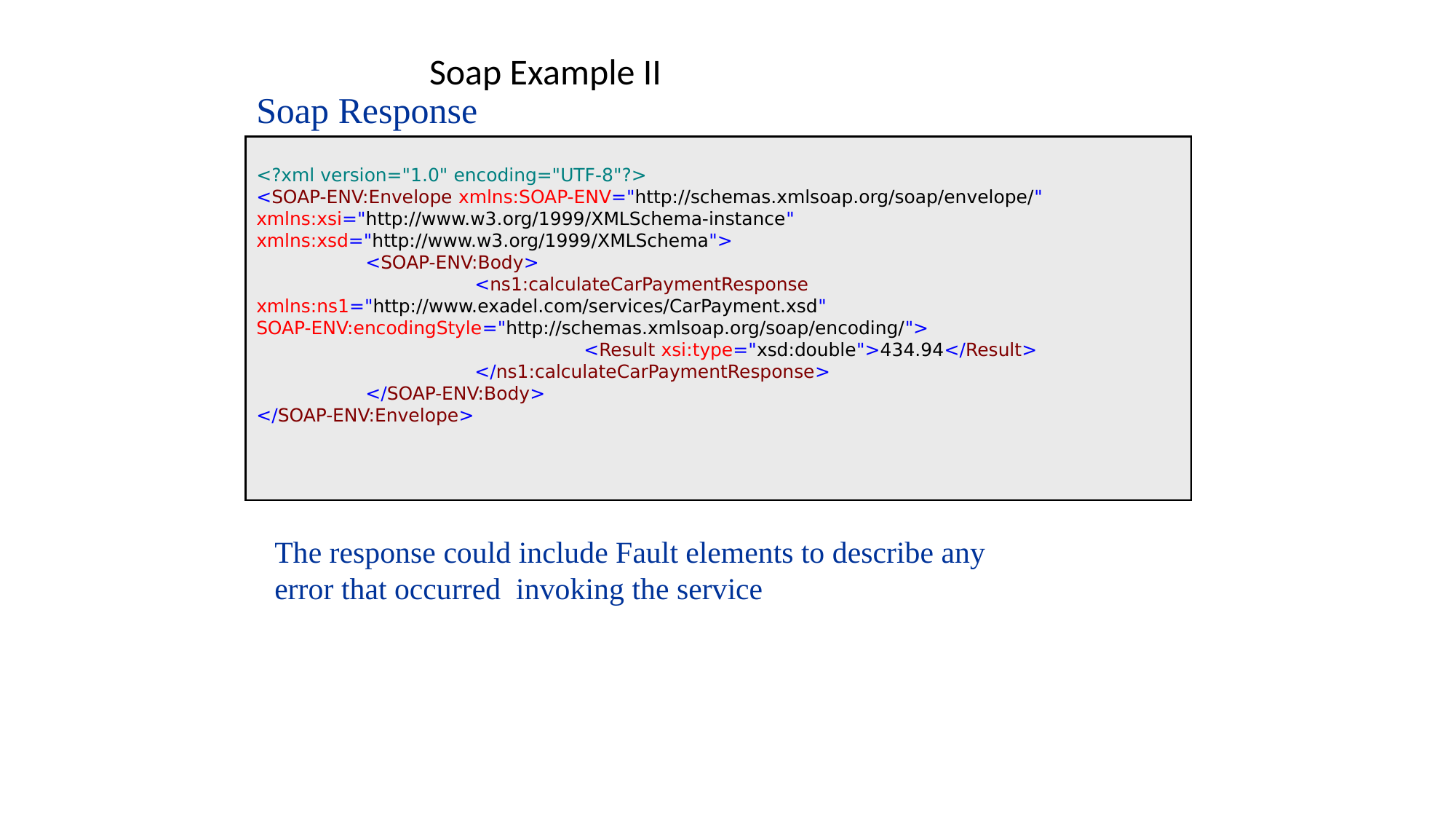

# Soap Example II
Soap Response

<?xml version="1.0" encoding="UTF-8"?>
<SOAP-ENV:Envelope xmlns:SOAP-ENV="http://schemas.xmlsoap.org/soap/envelope/" xmlns:xsi="http://www.w3.org/1999/XMLSchema-instance" xmlns:xsd="http://www.w3.org/1999/XMLSchema">
	<SOAP-ENV:Body>
		<ns1:calculateCarPaymentResponse xmlns:ns1="http://www.exadel.com/services/CarPayment.xsd" SOAP-ENV:encodingStyle="http://schemas.xmlsoap.org/soap/encoding/">
			<Result xsi:type="xsd:double">434.94</Result>
		</ns1:calculateCarPaymentResponse>
	</SOAP-ENV:Body>
</SOAP-ENV:Envelope>

The response could include Fault elements to describe any error that occurred  invoking the service